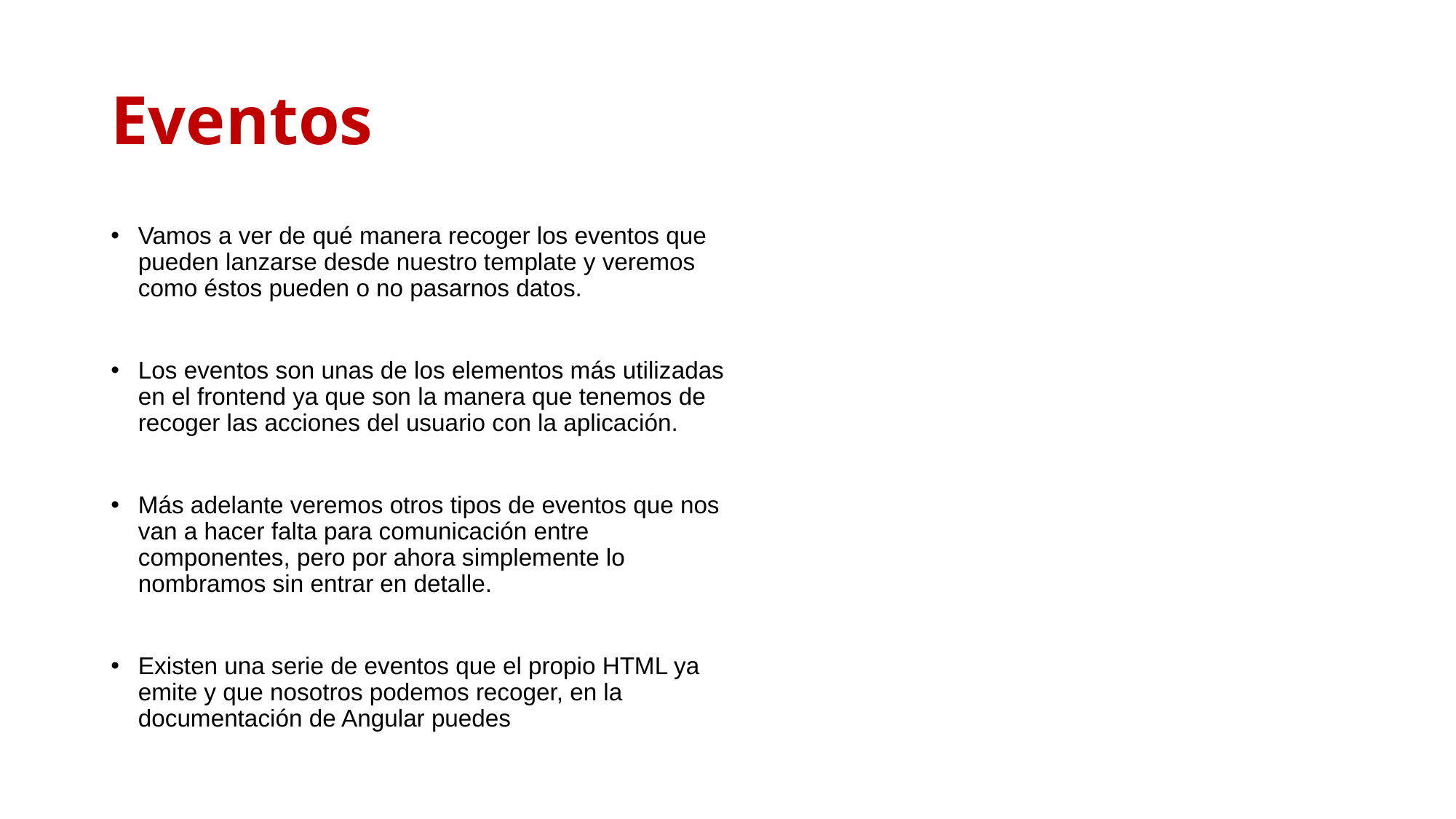

# Eventos
Vamos a ver de qué manera recoger los eventos que pueden lanzarse desde nuestro template y veremos como éstos pueden o no pasarnos datos.

Los eventos son unas de los elementos más utilizadas en el frontend ya que son la manera que tenemos de recoger las acciones del usuario con la aplicación.

Más adelante veremos otros tipos de eventos que nos van a hacer falta para comunicación entre componentes, pero por ahora simplemente lo nombramos sin entrar en detalle.

Existen una serie de eventos que el propio HTML ya emite y que nosotros podemos recoger, en la documentación de Angular puedes